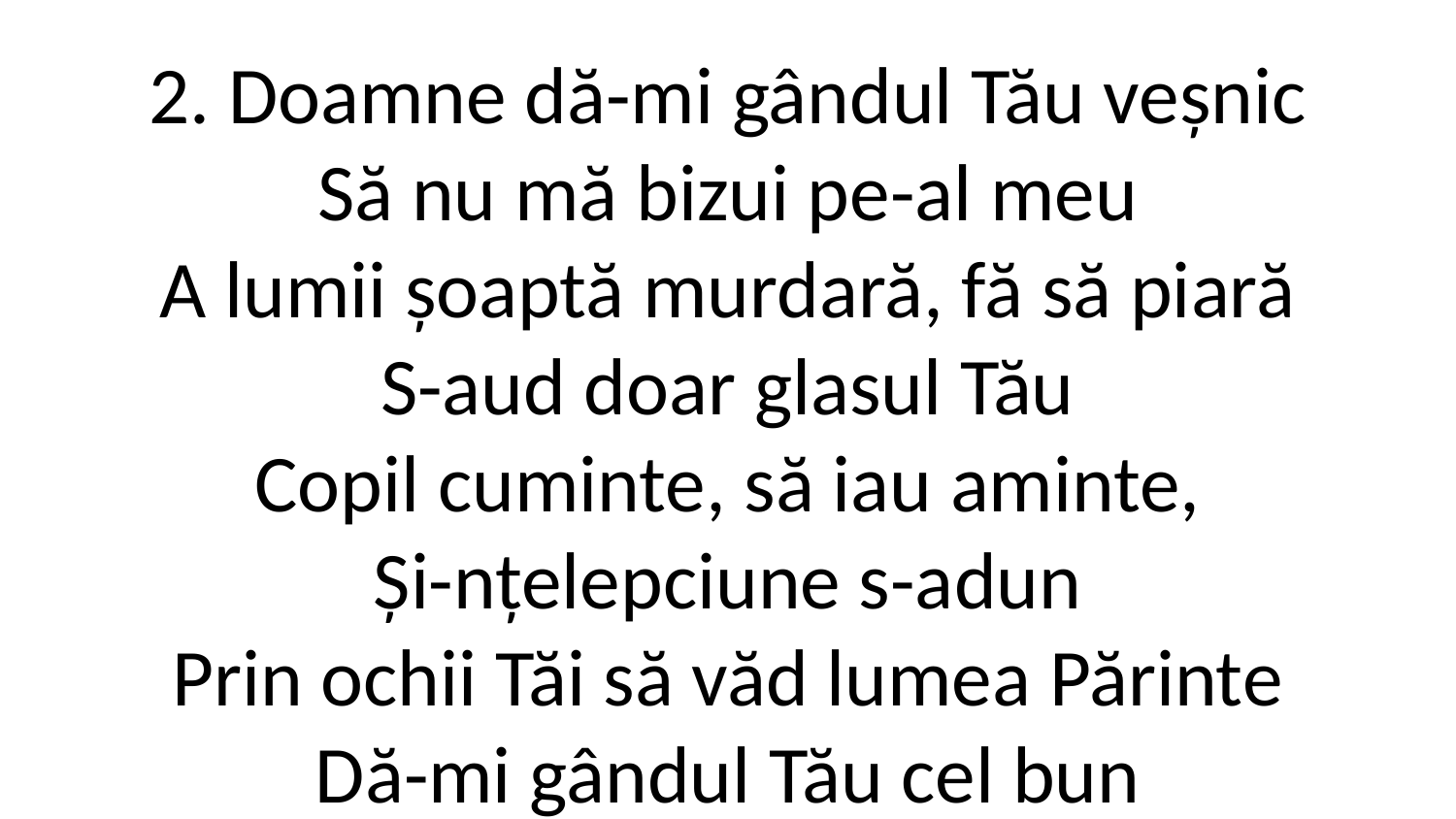

2. Doamne dă-mi gândul Tău veșnic
Să nu mă bizui pe-al meu
A lumii șoaptă murdară, fă să piară
S-aud doar glasul Tău
Copil cuminte, să iau aminte,
Și-nțelepciune s-adun
Prin ochii Tăi să văd lumea Părinte
Dă-mi gândul Tău cel bun